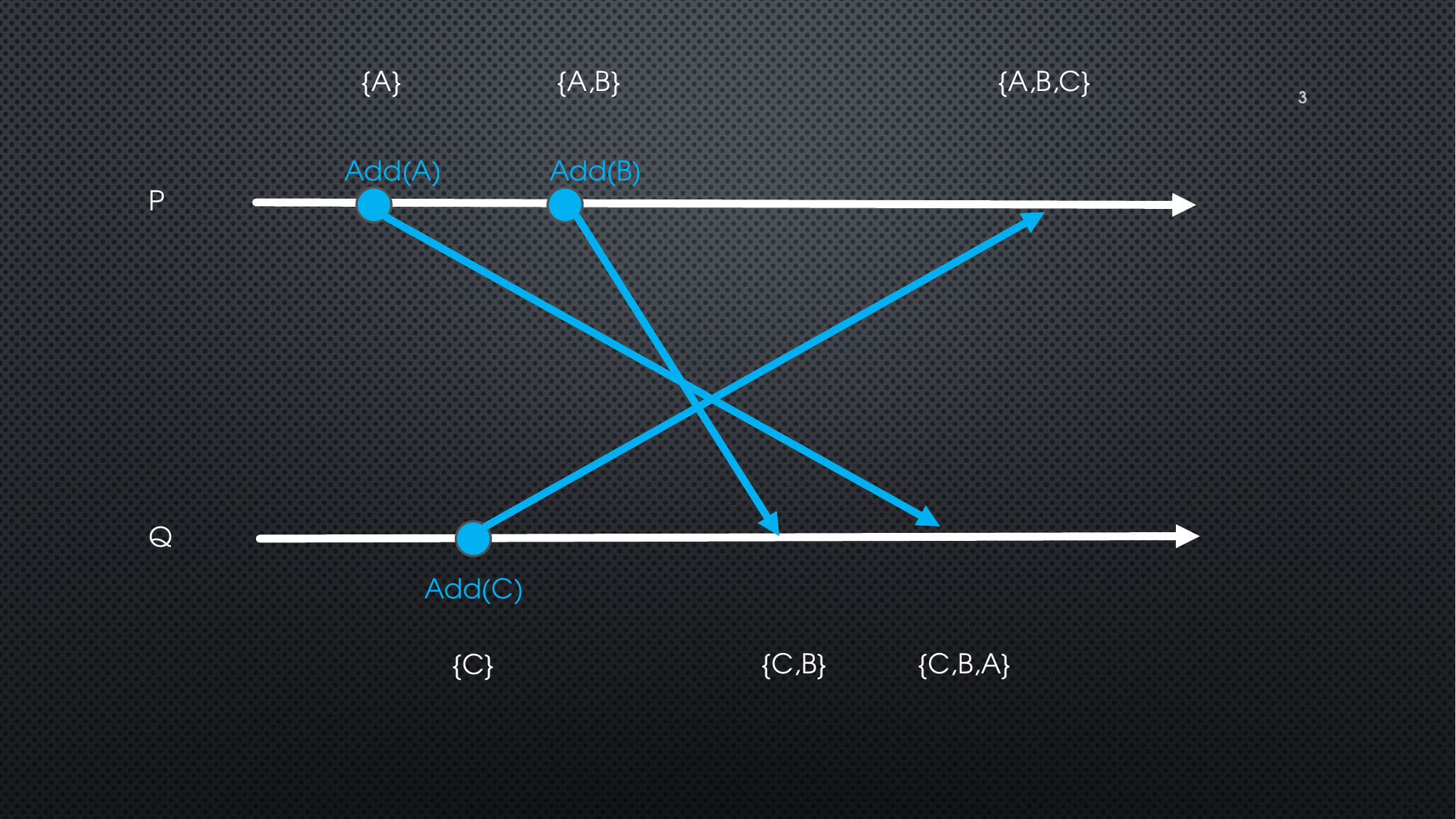

{A}
{A,B}
{A,B,C}
3
Add(A)
Add(B)
P

Q

Add(C)
{C,B}
{C,B,A}
{C}